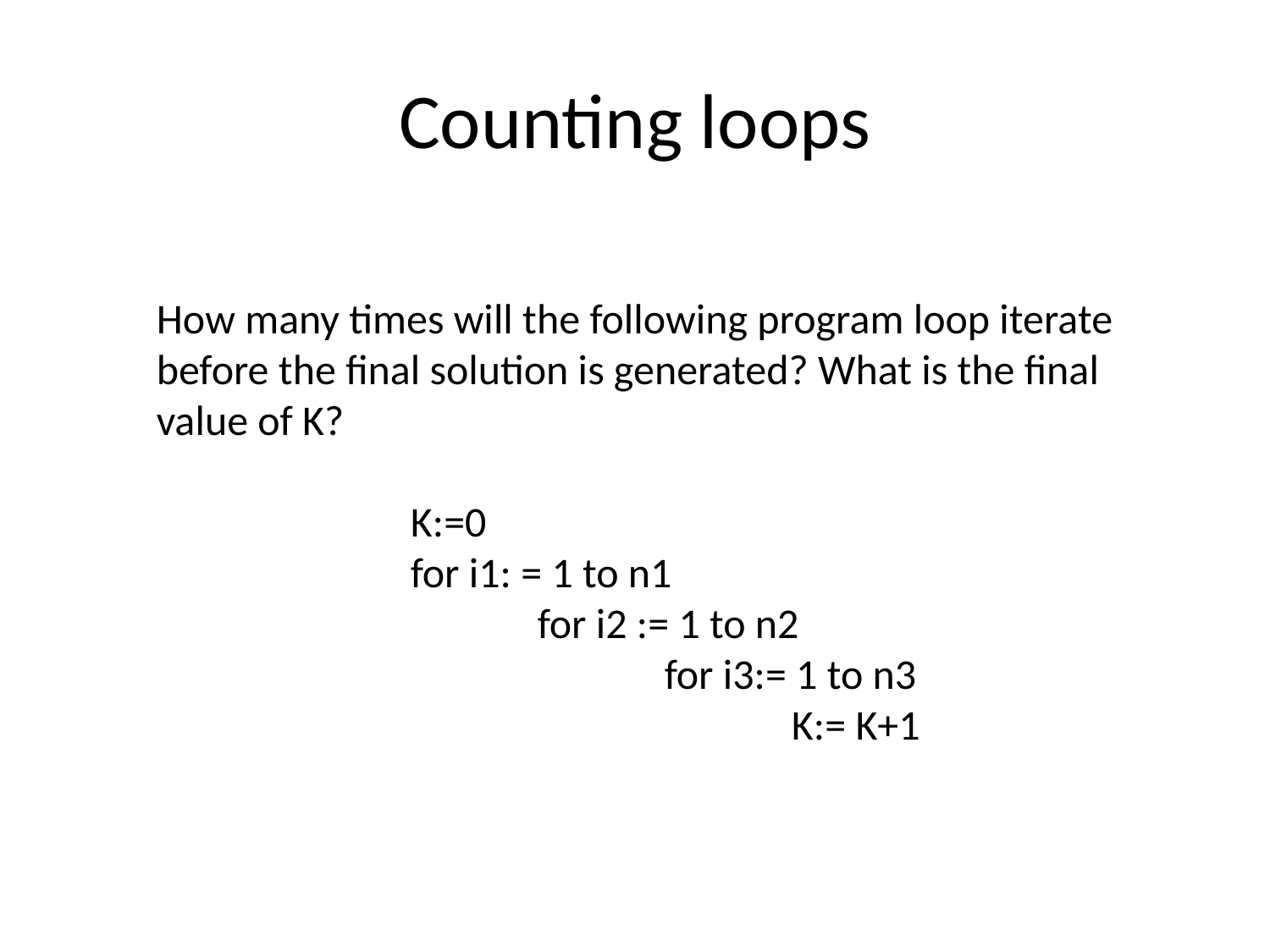

# Counting loops
How many times will the following program loop iterate
before the final solution is generated? What is the final
value of K?

		K:=0
		for i1: = 1 to n1
			for i2 := 1 to n2
				for i3:= 1 to n3
					K:= K+1